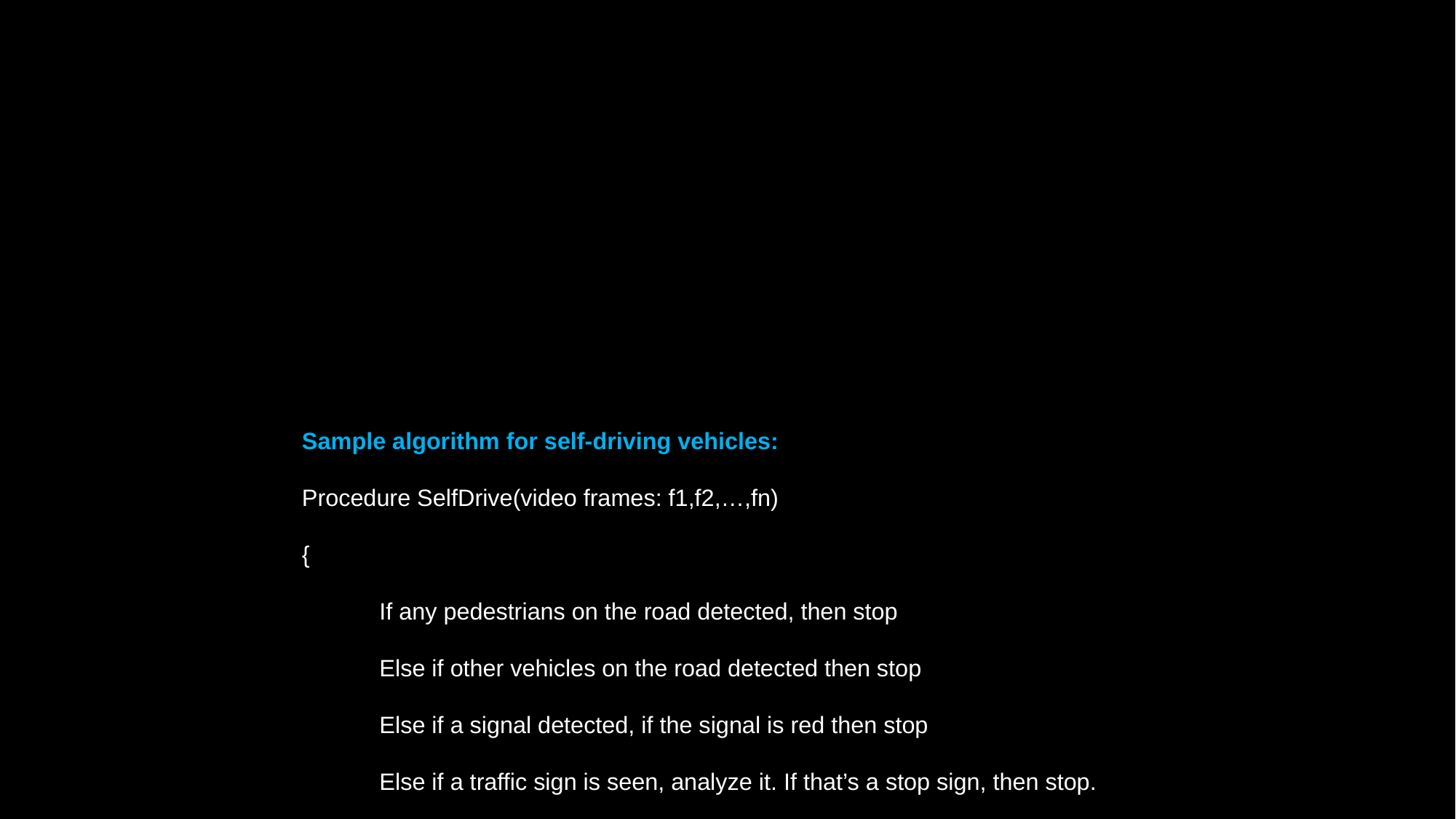

# Sample algorithm for self-driving vehicles: Procedure SelfDrive(video frames: f1,f2,…,fn) { If any pedestrians on the road detected, then stop Else if other vehicles on the road detected then stop Else if a signal detected, if the signal is red then stop Else if a traffic sign is seen, analyze it. If that’s a stop sign, then stop. Else then drive. }